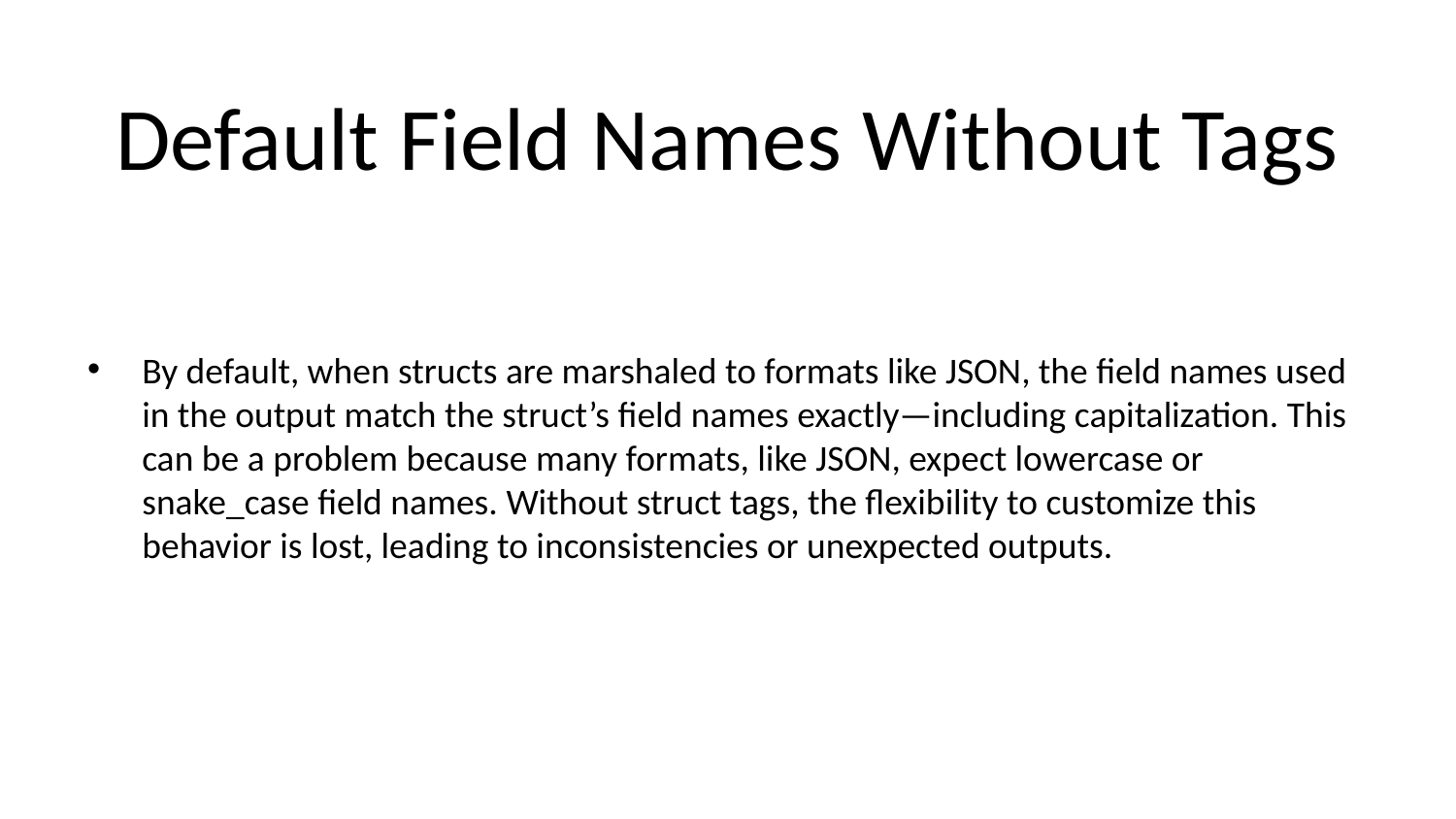

# Default Field Names Without Tags

By default, when structs are marshaled to formats like JSON, the field names used in the output match the struct’s field names exactly—including capitalization. This can be a problem because many formats, like JSON, expect lowercase or snake_case field names. Without struct tags, the flexibility to customize this behavior is lost, leading to inconsistencies or unexpected outputs.